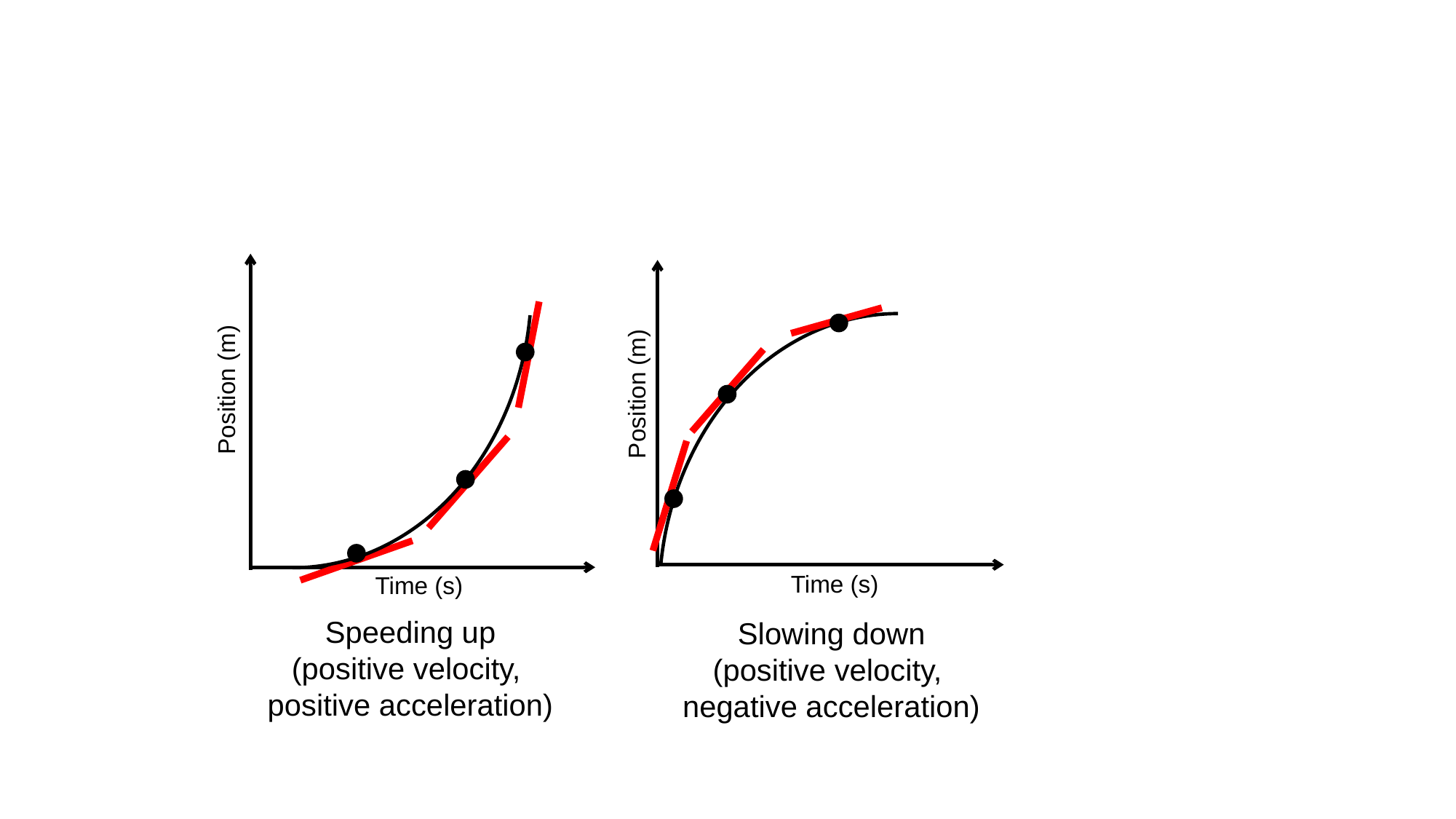

Position (m)
Position (m)

Time (s)
Time (s)
Speeding up
(positive velocity,
positive acceleration)
Slowing down
(positive velocity,
negative acceleration)